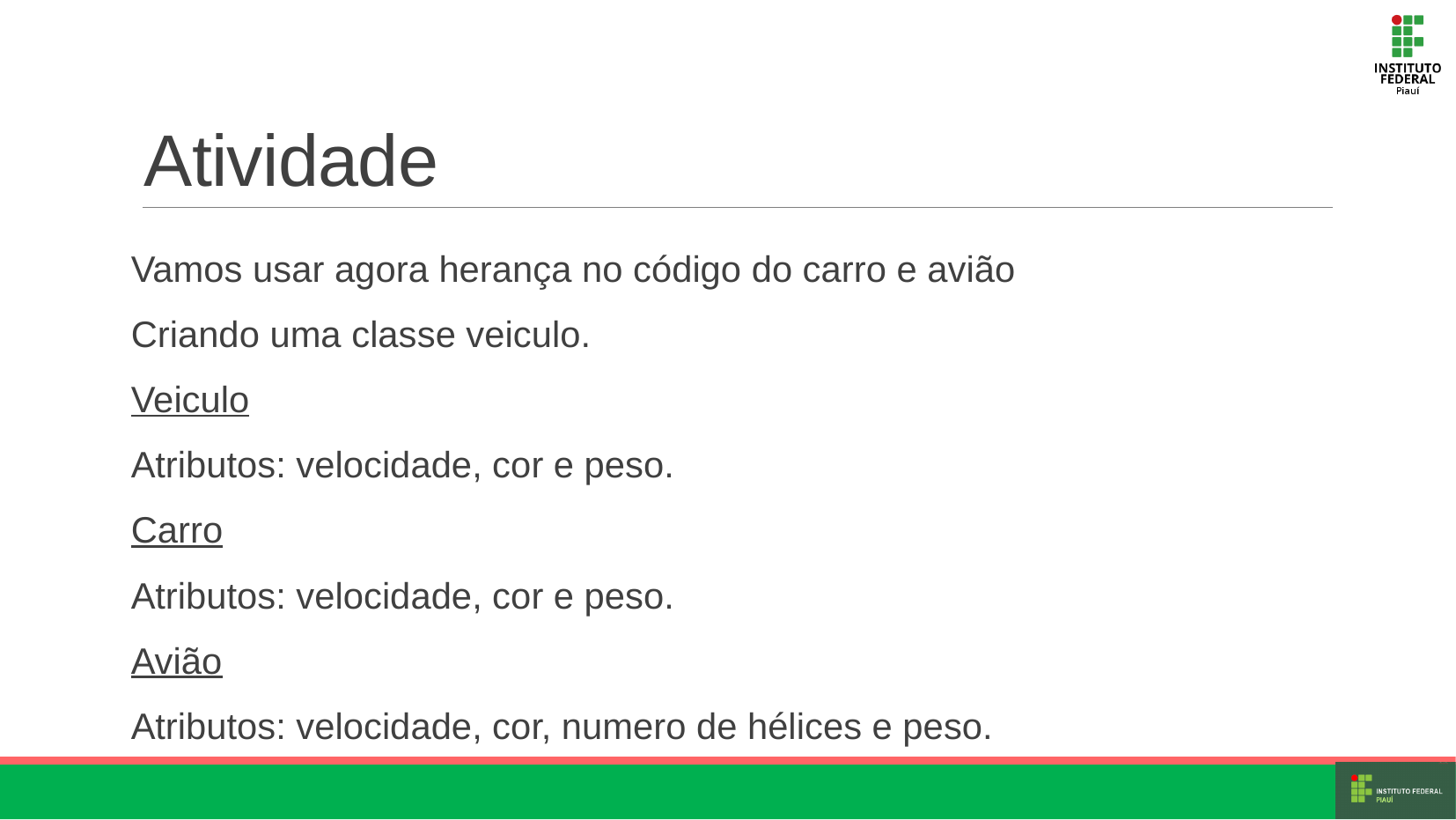

# Atividade
Vamos usar agora herança no código do carro e avião
Criando uma classe veiculo.
Veiculo
Atributos: velocidade, cor e peso.
Carro
Atributos: velocidade, cor e peso.
Avião
Atributos: velocidade, cor, numero de hélices e peso.